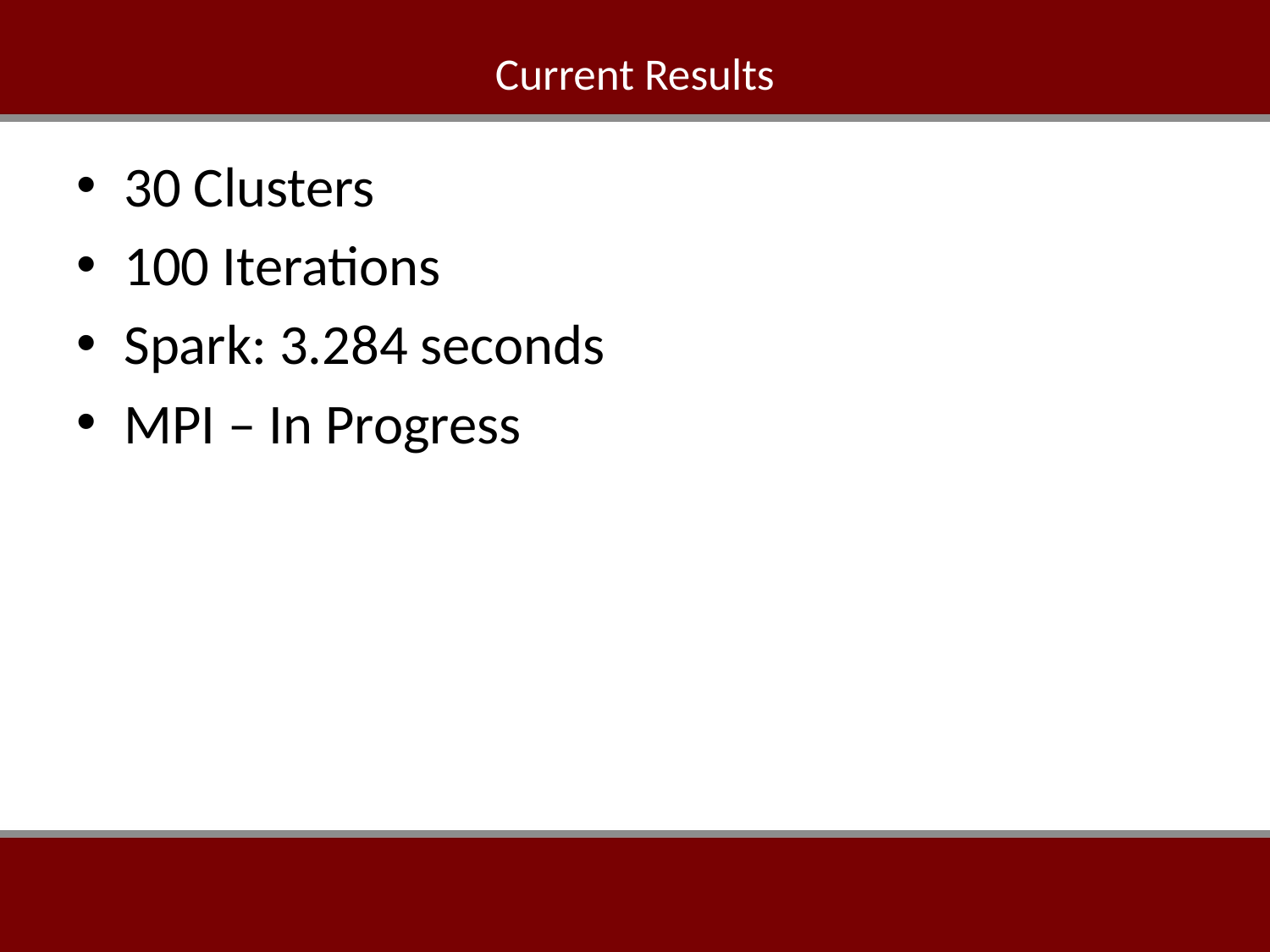

# Current Results
30 Clusters
100 Iterations
Spark: 3.284 seconds
MPI – In Progress